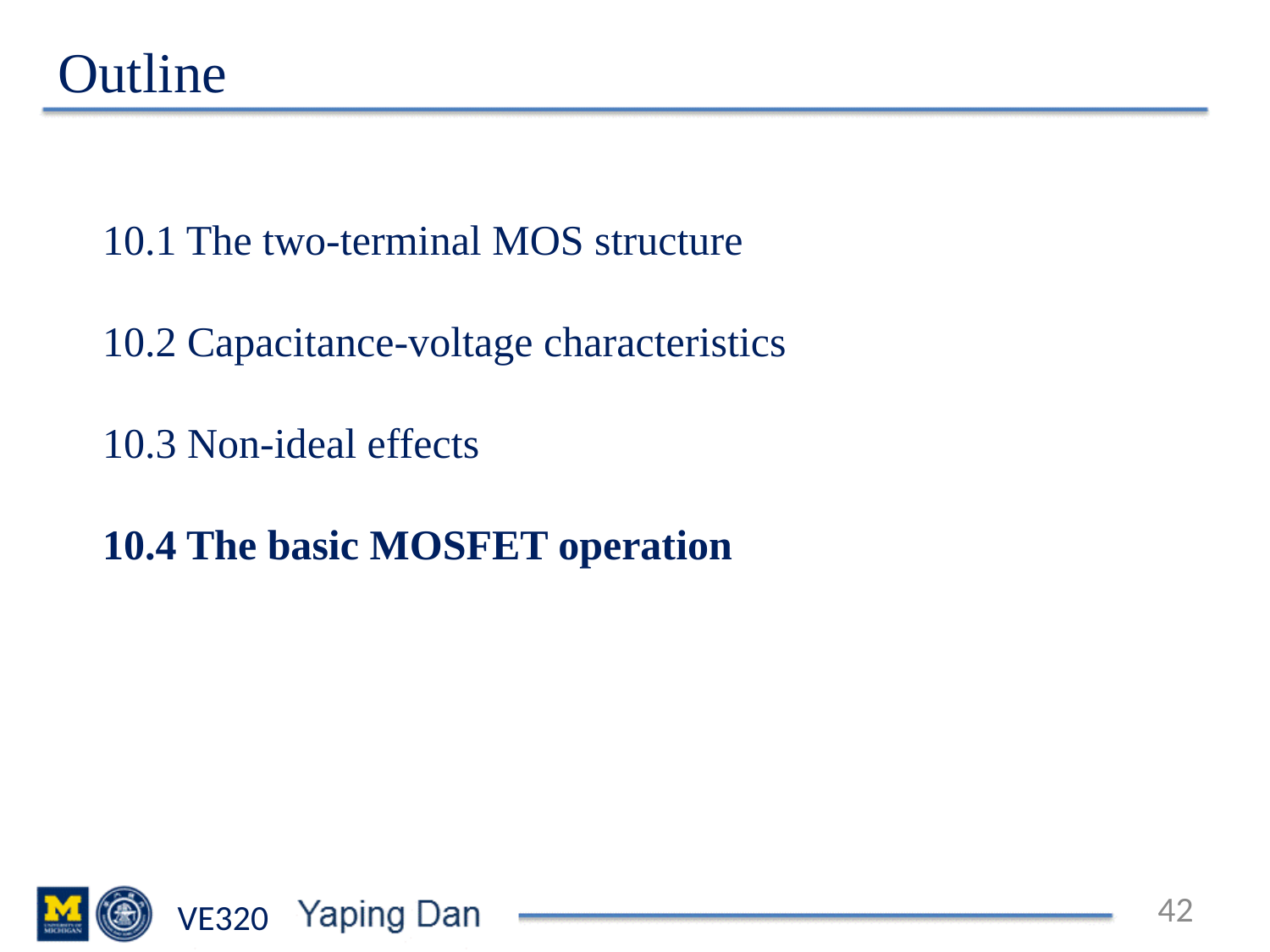

# Outline
10.1 The two-terminal MOS structure
10.2 Capacitance-voltage characteristics
10.3 Non-ideal effects
10.4 The basic MOSFET operation
42